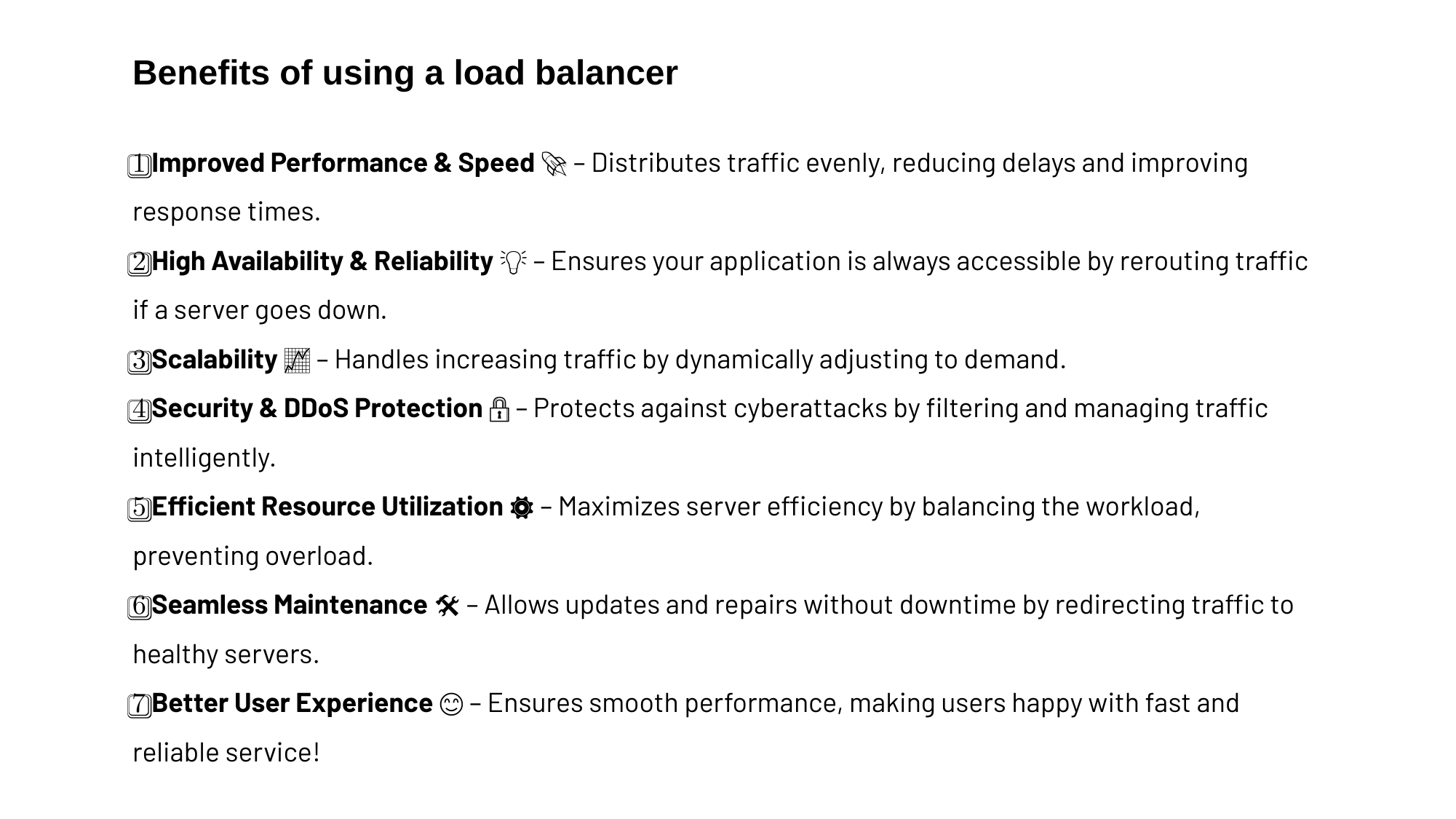

Benefits of using a load balancer
1️⃣ Improved Performance & Speed 🚀 – Distributes traffic evenly, reducing delays and improving response times.
2️⃣ High Availability & Reliability 💡 – Ensures your application is always accessible by rerouting traffic if a server goes down.
3️⃣ Scalability 📈 – Handles increasing traffic by dynamically adjusting to demand.
4️⃣ Security & DDoS Protection 🔒 – Protects against cyberattacks by filtering and managing traffic intelligently.
5️⃣ Efficient Resource Utilization ⚙️ – Maximizes server efficiency by balancing the workload, preventing overload.
6️⃣ Seamless Maintenance 🛠️ – Allows updates and repairs without downtime by redirecting traffic to healthy servers.
7️⃣ Better User Experience 😊 – Ensures smooth performance, making users happy with fast and reliable service!